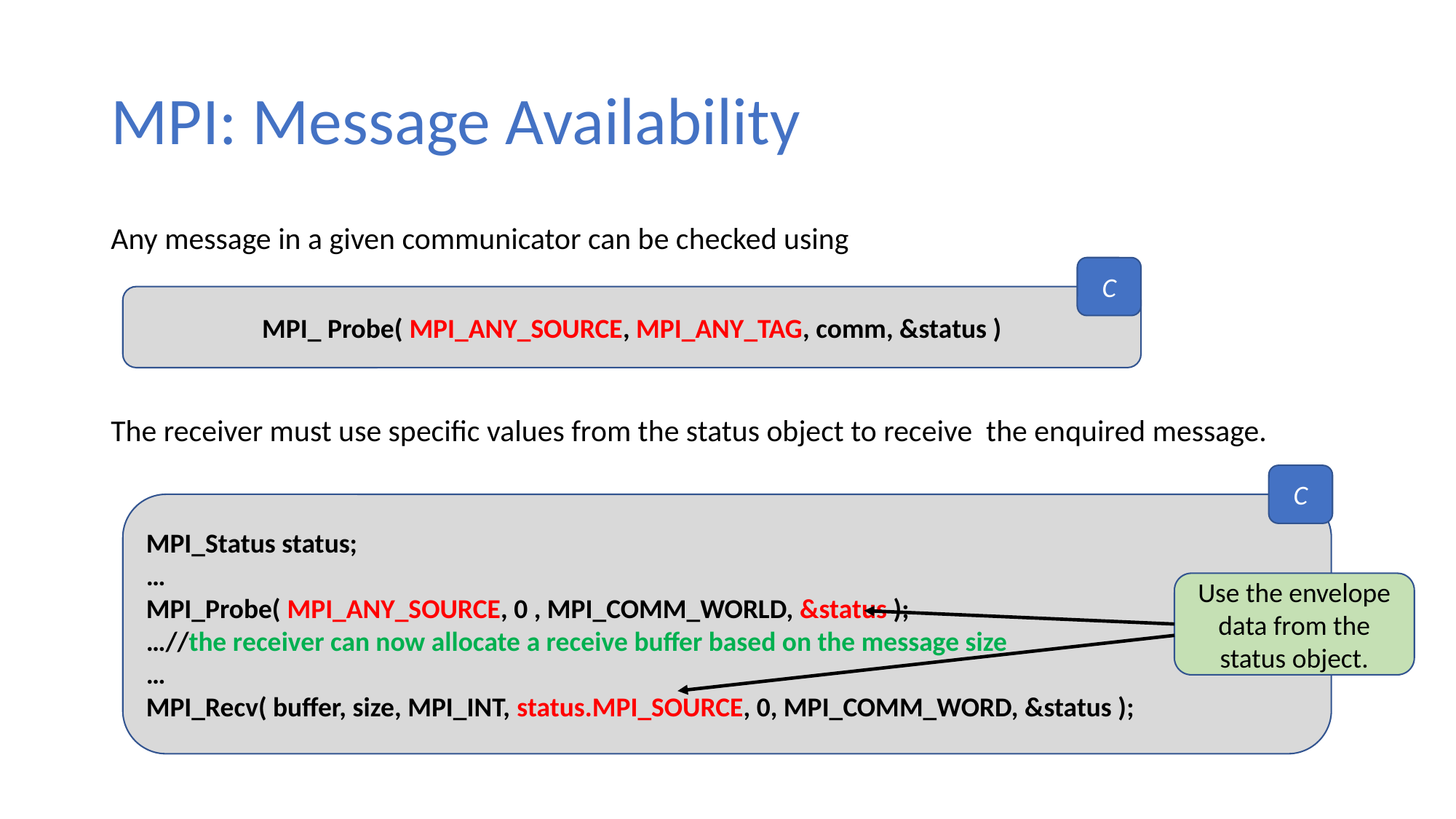

# MPI: Message Availability
Any message in a given communicator can be checked using

The receiver must use specific values from the status object to receive  the enquired message.

C
MPI_ Probe( MPI_ANY_SOURCE, MPI_ANY_TAG, comm, &status )
C
MPI_Status status;
…
MPI_Probe( MPI_ANY_SOURCE, 0 , MPI_COMM_WORLD, &status );
…//the receiver can now allocate a receive buffer based on the message size
…
MPI_Recv( buffer, size, MPI_INT, status.MPI_SOURCE, 0, MPI_COMM_WORD, &status );
Use the envelope data from the status object.